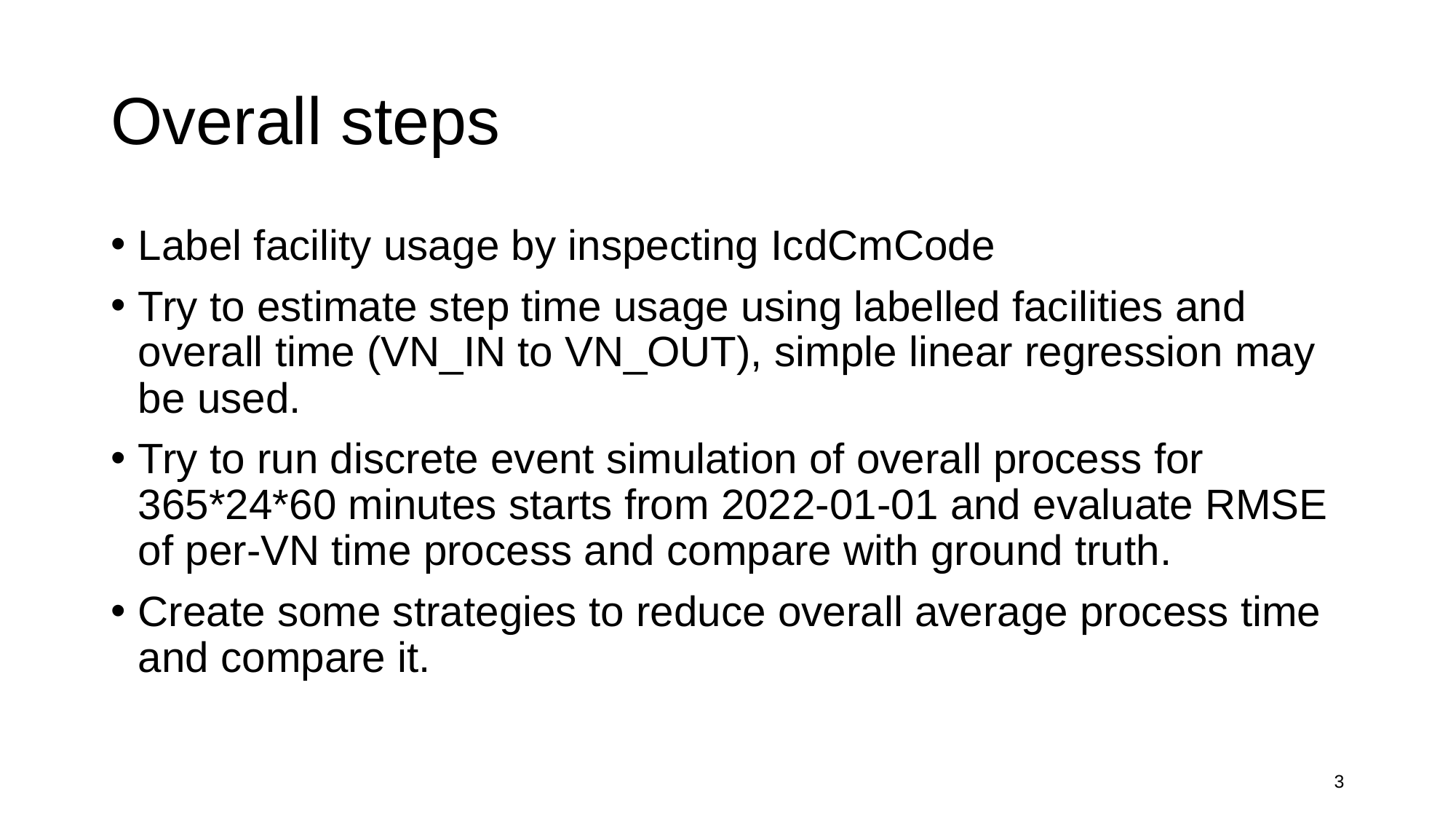

# Overall steps
Label facility usage by inspecting IcdCmCode
Try to estimate step time usage using labelled facilities and overall time (VN_IN to VN_OUT), simple linear regression may be used.
Try to run discrete event simulation of overall process for 365*24*60 minutes starts from 2022-01-01 and evaluate RMSE of per-VN time process and compare with ground truth.
Create some strategies to reduce overall average process time and compare it.
3